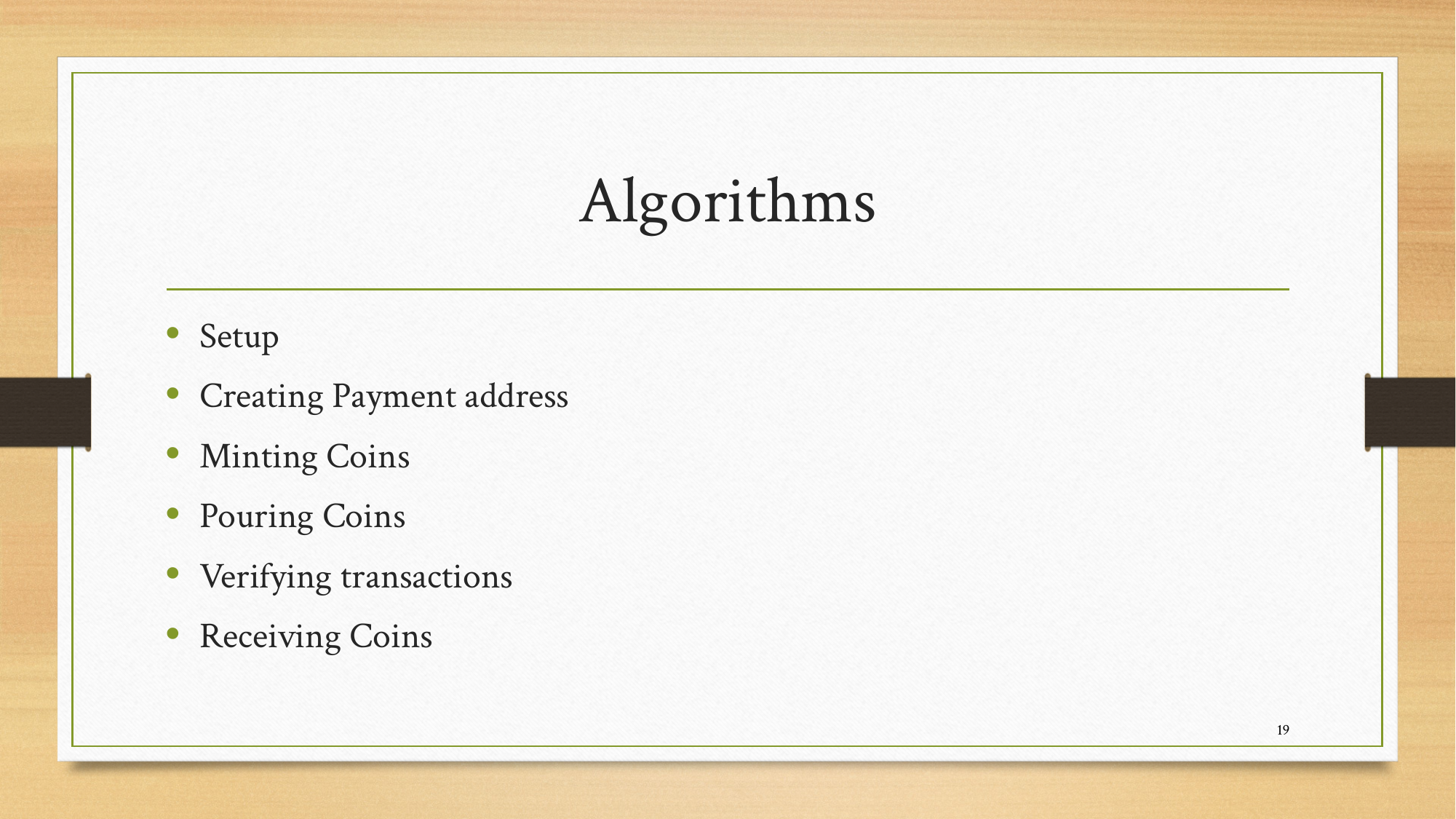

# Algorithms
Setup
Creating Payment address
Minting Coins
Pouring Coins
Verifying transactions
Receiving Coins

19